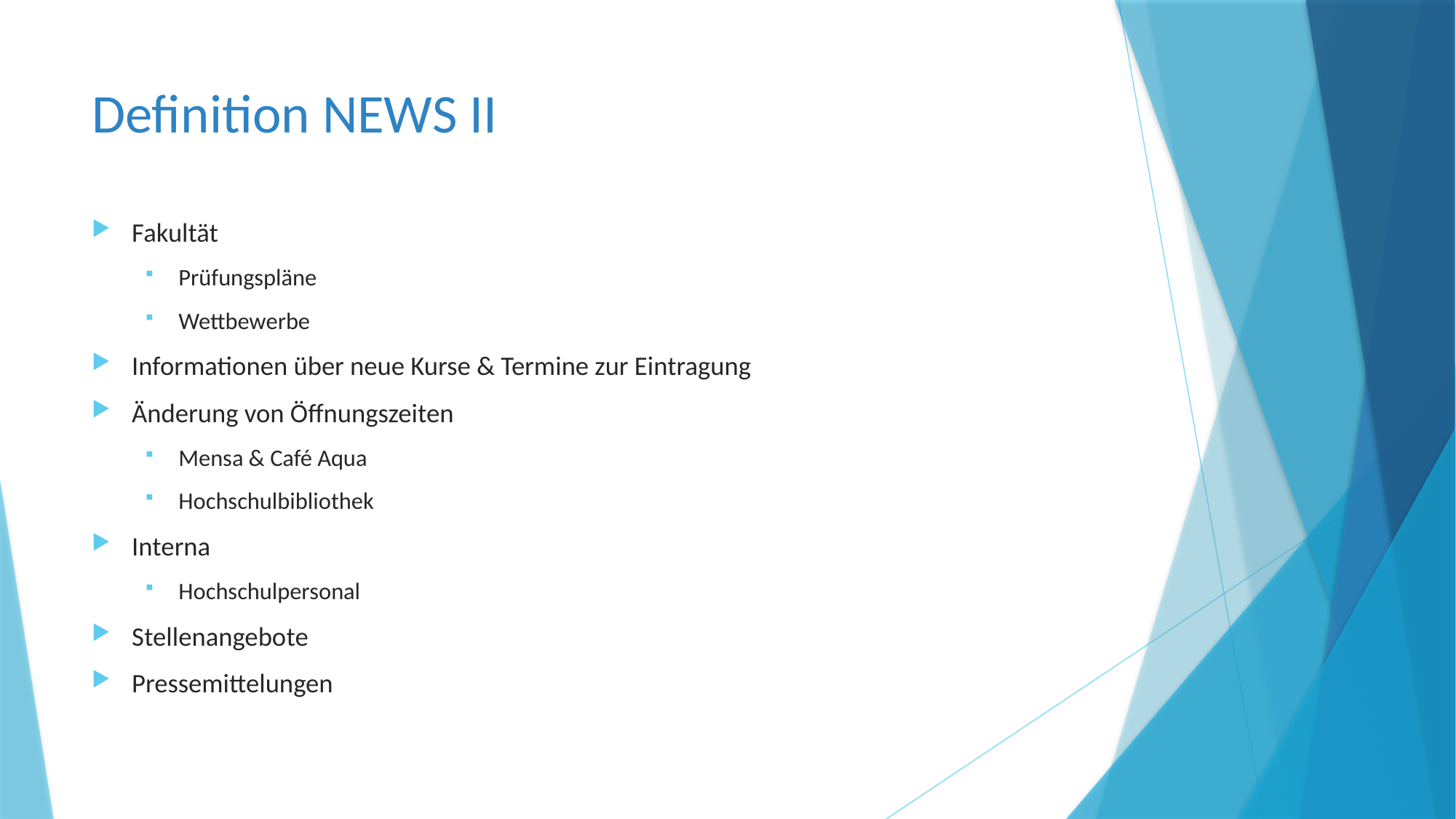

# Definition NEWS II
Fakultät
Prüfungspläne
Wettbewerbe
Informationen über neue Kurse & Termine zur Eintragung
Änderung von Öffnungszeiten
Mensa & Café Aqua
Hochschulbibliothek
Interna
Hochschulpersonal
Stellenangebote
Pressemittelungen